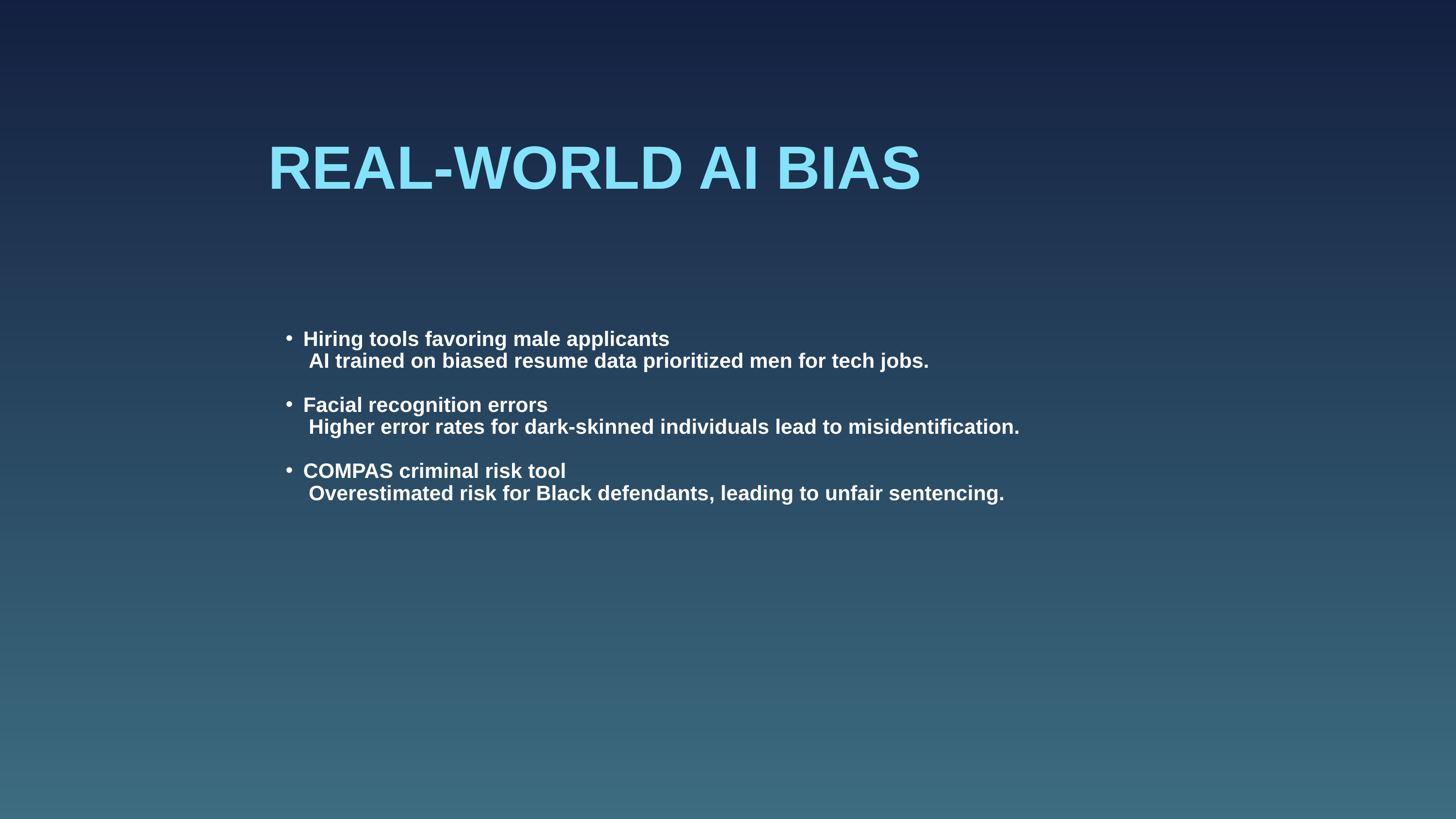

REAL-WORLD AI BIAS
Hiring tools favoring male applicants
       AI trained on biased resume data prioritized men for tech jobs.

Facial recognition errors
       Higher error rates for dark-skinned individuals lead to misidentification.

COMPAS criminal risk tool
       Overestimated risk for Black defendants, leading to unfair sentencing.